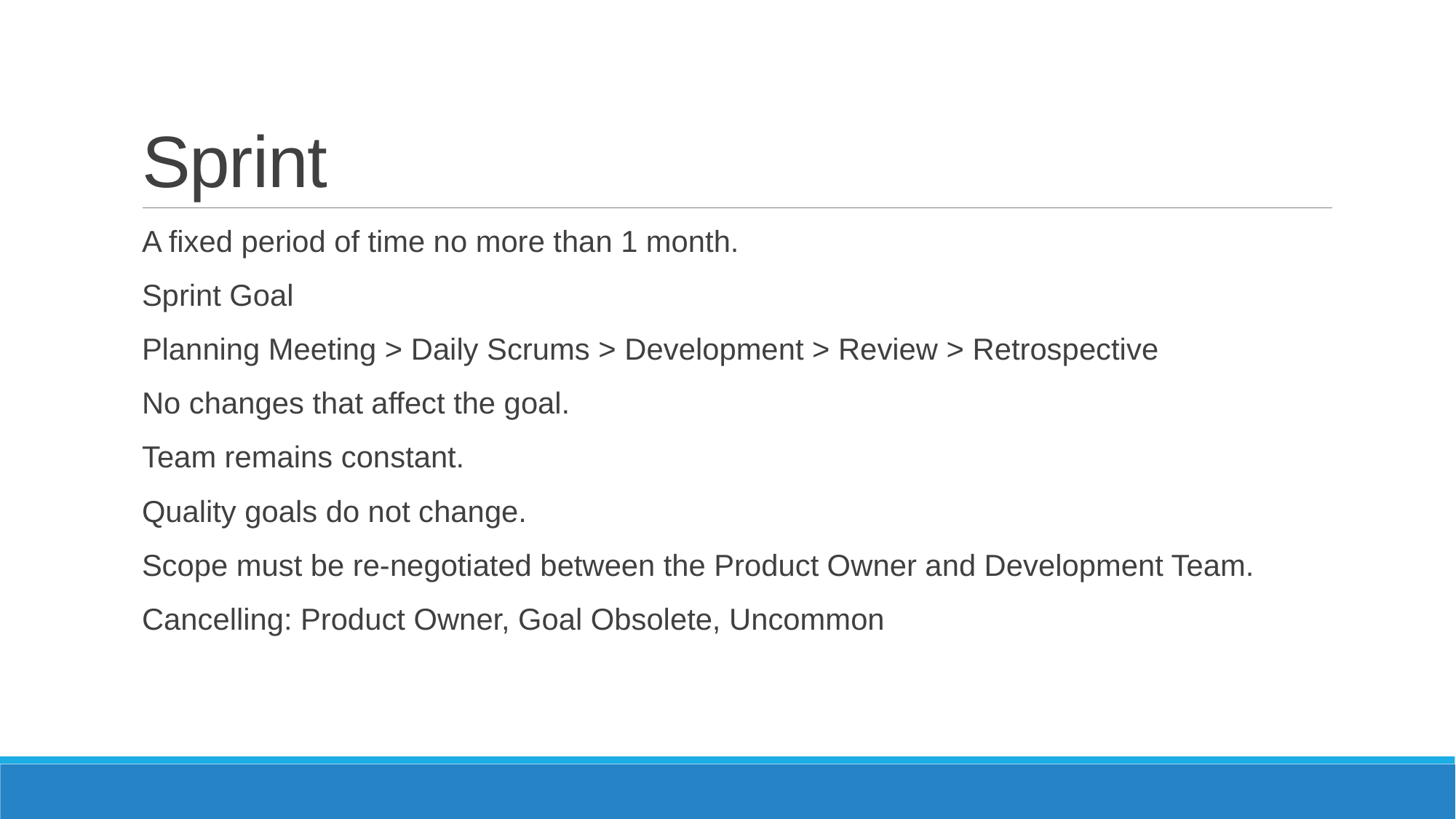

# Sprint
A fixed period of time no more than 1 month.
Sprint Goal
Planning Meeting > Daily Scrums > Development > Review > Retrospective
No changes that affect the goal.
Team remains constant.
Quality goals do not change.
Scope must be re-negotiated between the Product Owner and Development Team.
Cancelling: Product Owner, Goal Obsolete, Uncommon